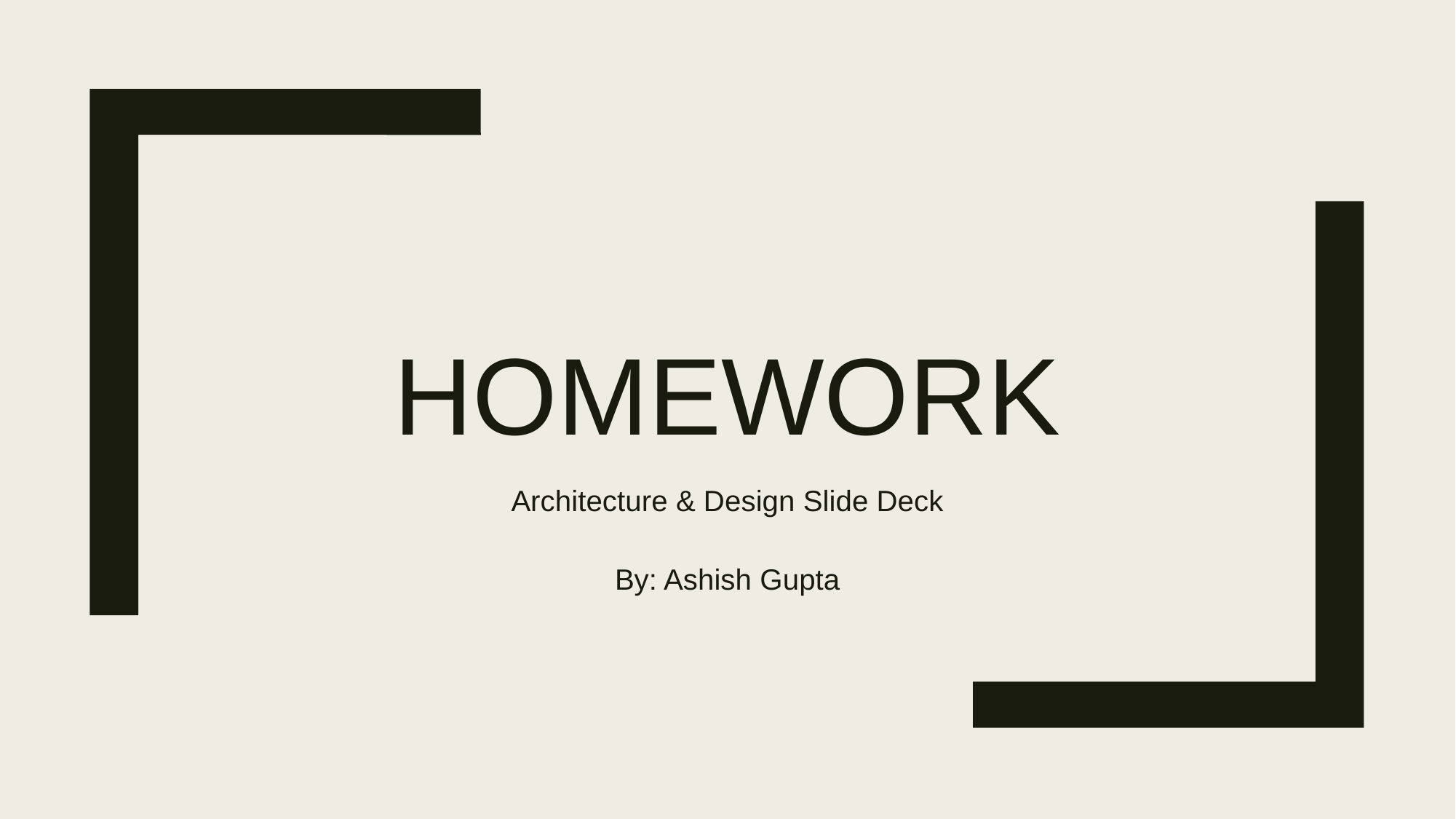

# Homework
Architecture & Design Slide Deck

By: Ashish Gupta